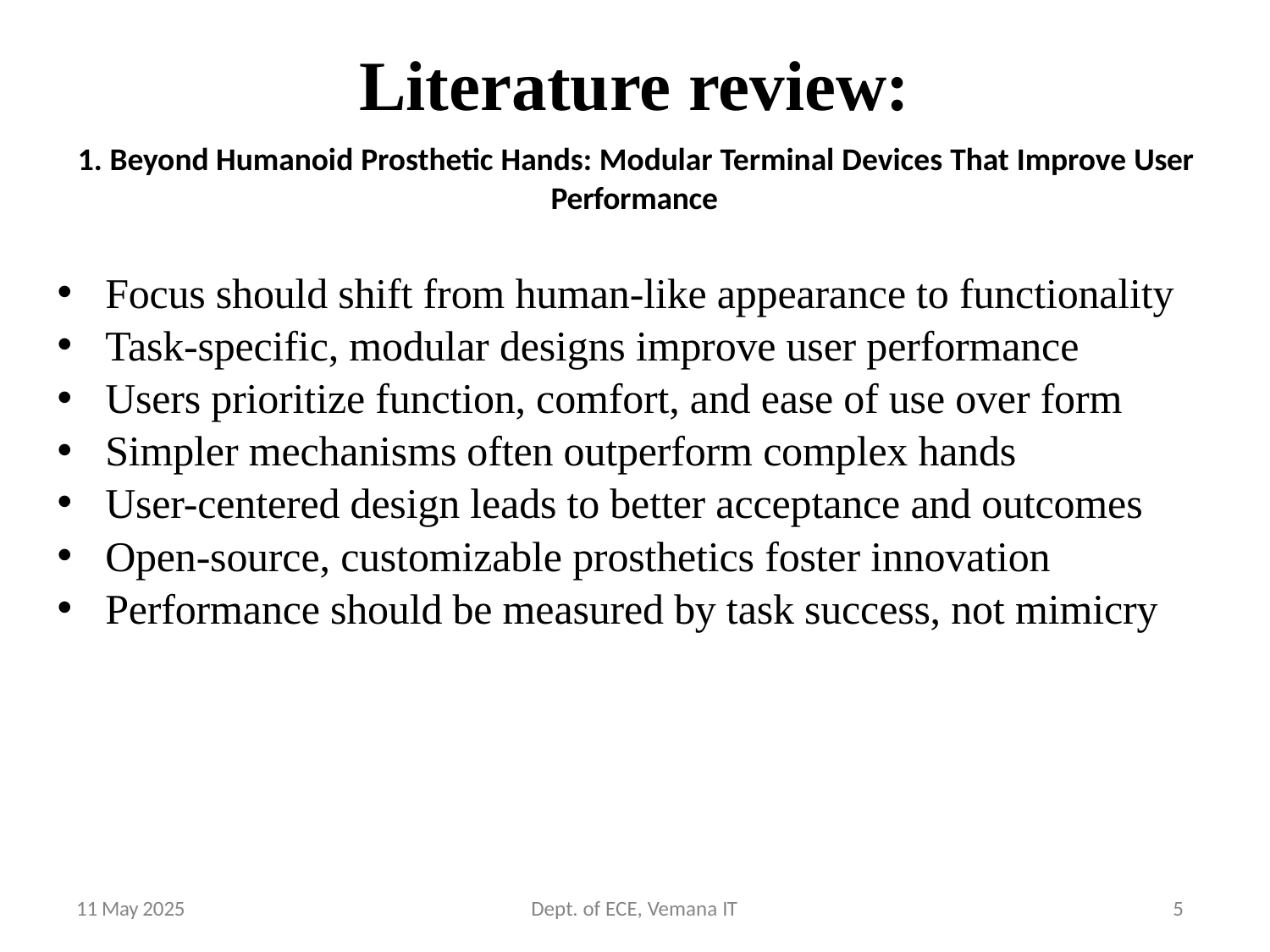

# Literature review:
1. Beyond Humanoid Prosthetic Hands: Modular Terminal Devices That Improve User Performance
Focus should shift from human-like appearance to functionality
Task-specific, modular designs improve user performance
Users prioritize function, comfort, and ease of use over form
Simpler mechanisms often outperform complex hands
User-centered design leads to better acceptance and outcomes
Open-source, customizable prosthetics foster innovation
Performance should be measured by task success, not mimicry
11 May 2025
Dept. of ECE, Vemana IT
5